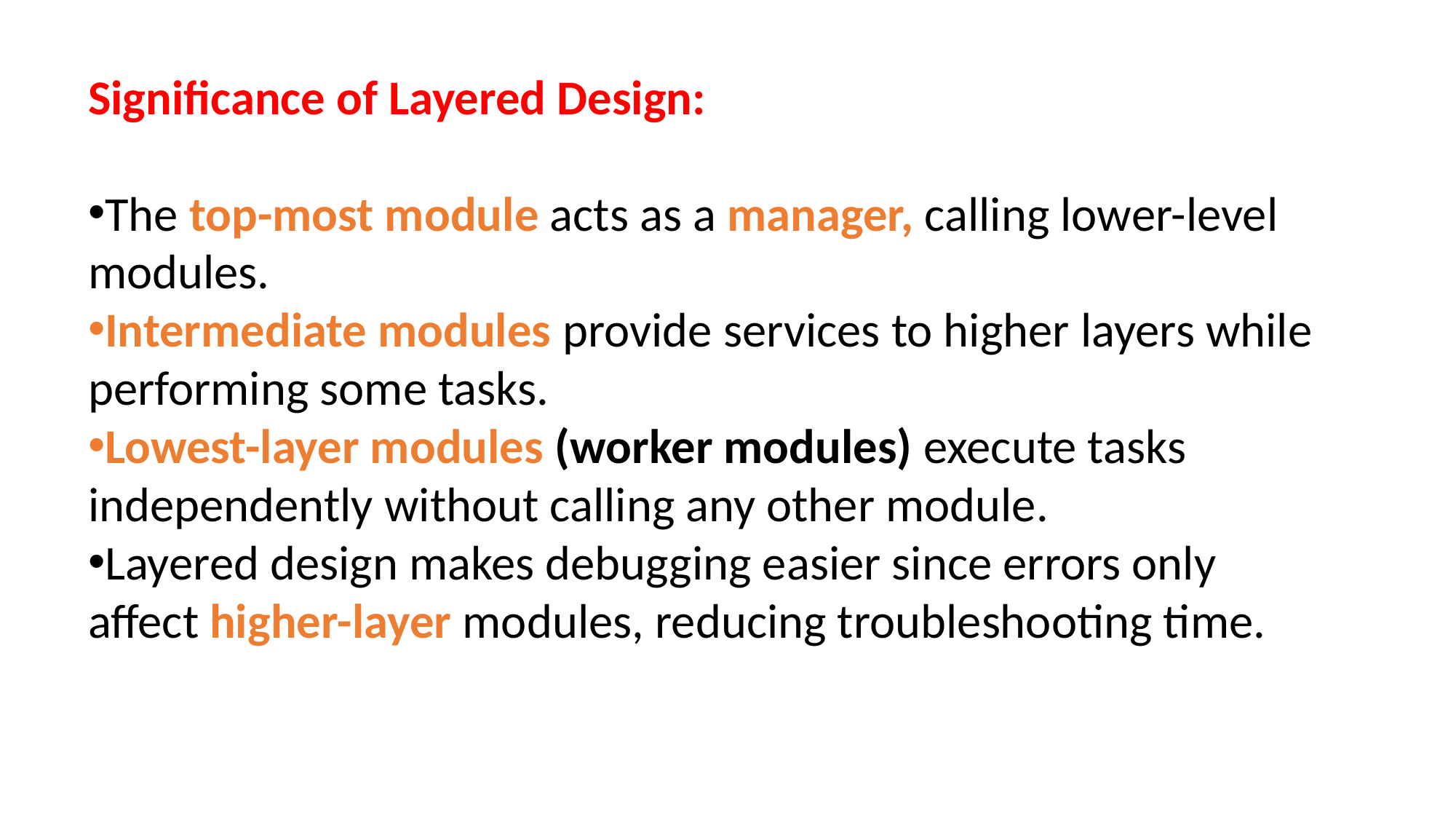

Significance of Layered Design:

The top-most module acts as a manager, calling lower-level modules.
Intermediate modules provide services to higher layers while performing some tasks.
Lowest-layer modules (worker modules) execute tasks independently without calling any other module.
Layered design makes debugging easier since errors only affect higher-layer modules, reducing troubleshooting time.